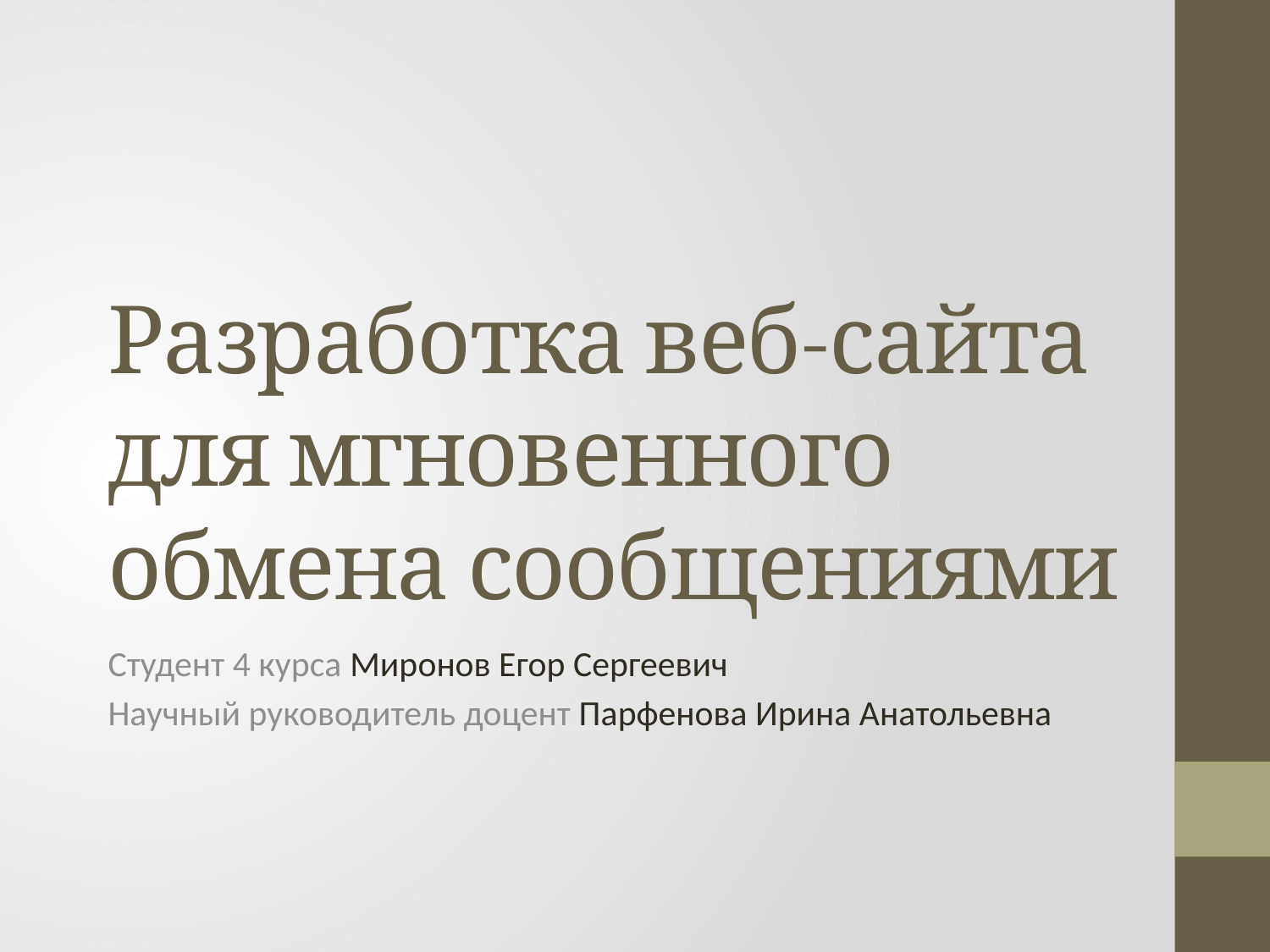

# Разработка веб-сайта для мгновенного обмена сообщениями
Студент 4 курса Миронов Егор Сергеевич
Научный руководитель доцент Парфенова Ирина Анатольевна